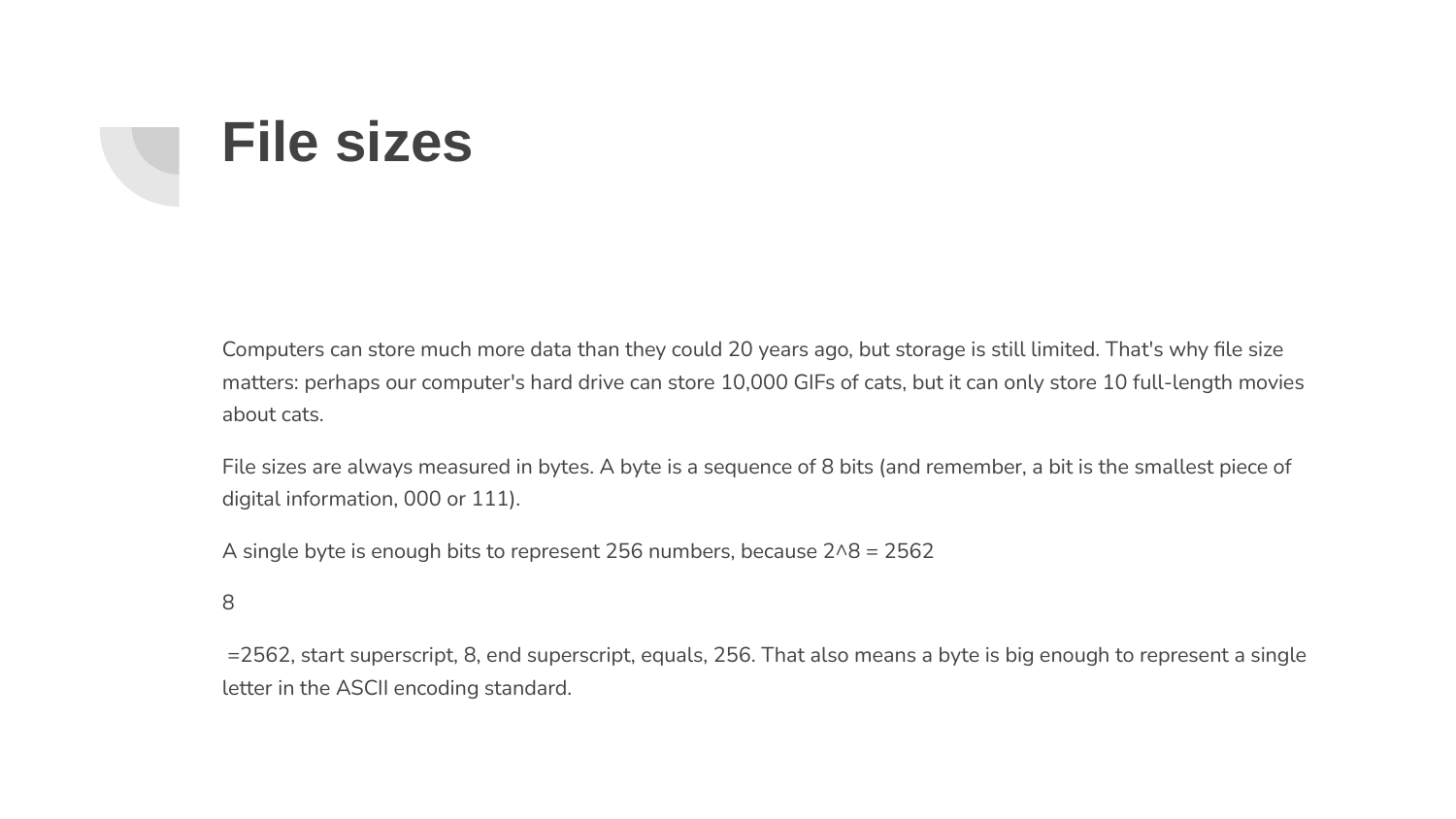

# File sizes
Computers can store much more data than they could 20 years ago, but storage is still limited. That's why file size matters: perhaps our computer's hard drive can store 10,000 GIFs of cats, but it can only store 10 full-length movies about cats.
File sizes are always measured in bytes. A byte is a sequence of 8 bits (and remember, a bit is the smallest piece of digital information, 000 or 111).
A single byte is enough bits to represent 256 numbers, because 2^8 = 2562
8
 =2562, start superscript, 8, end superscript, equals, 256. That also means a byte is big enough to represent a single letter in the ASCII encoding standard.